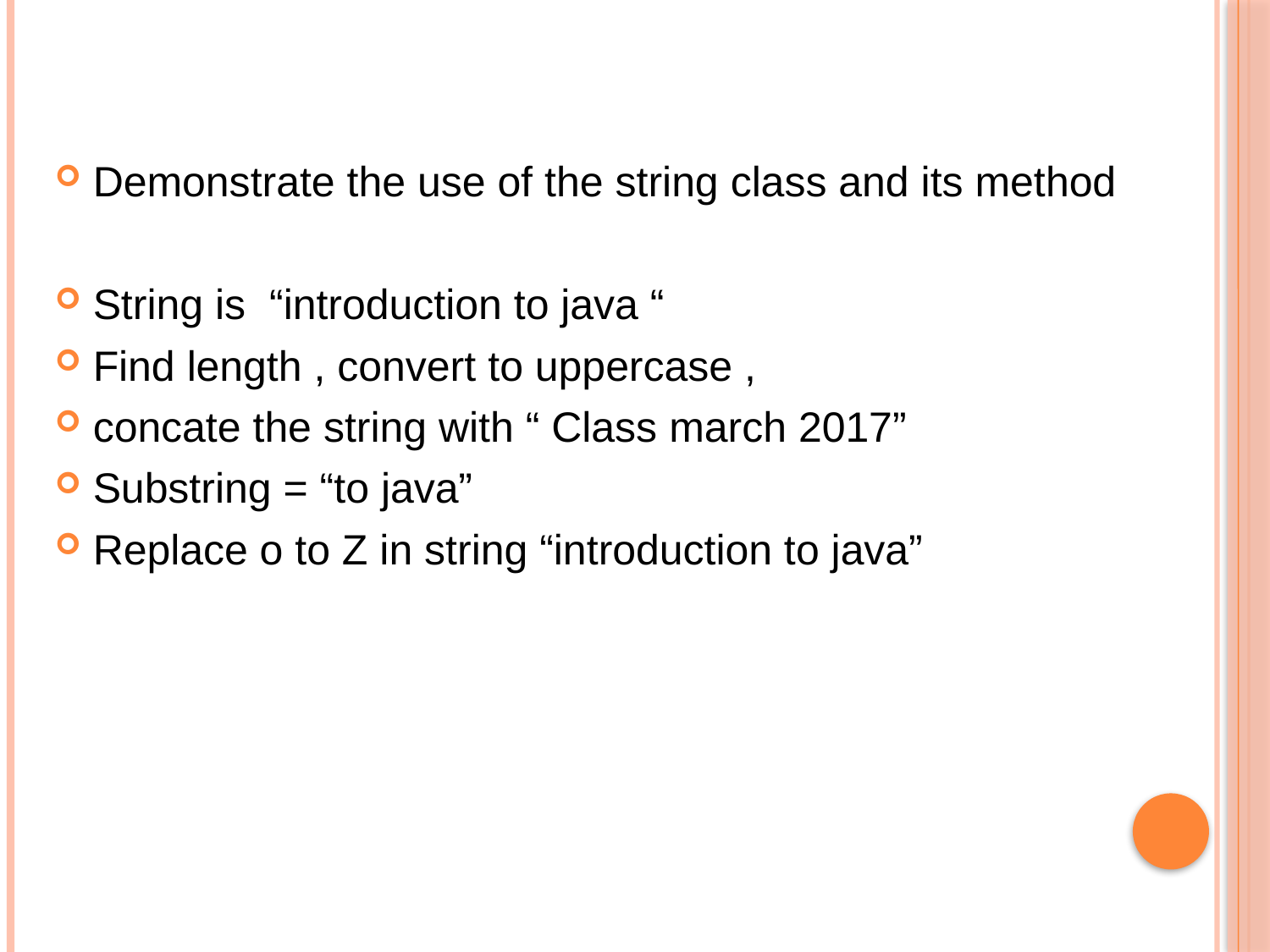

#
Demonstrate the use of the string class and its method

String is  “introduction to java “
Find length , convert to uppercase ,
concate the string with “ Class march 2017”
Substring = “to java”
Replace o to Z in string “introduction to java”